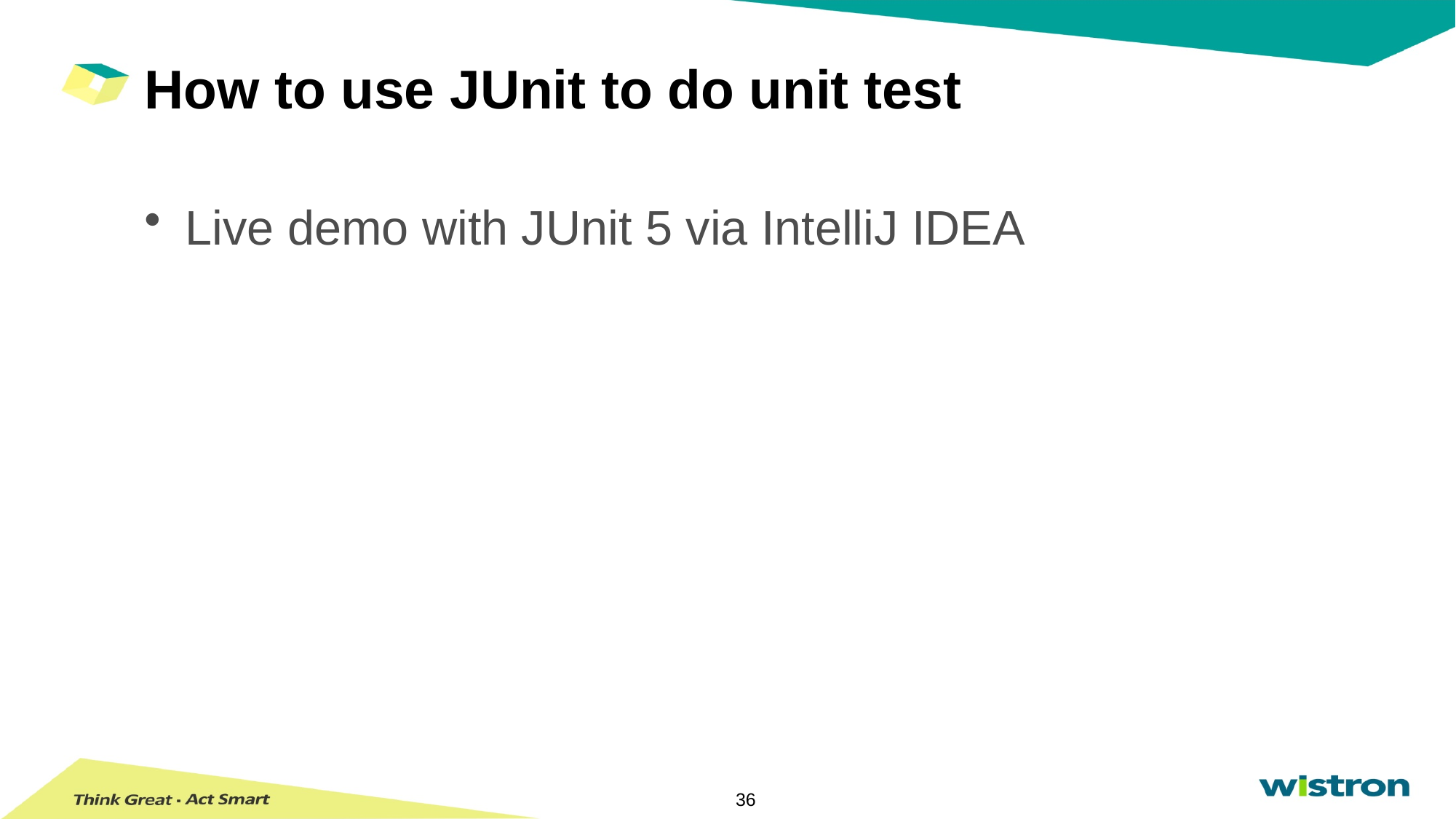

# How to use JUnit to do unit test
Live demo with JUnit 5 via IntelliJ IDEA
36